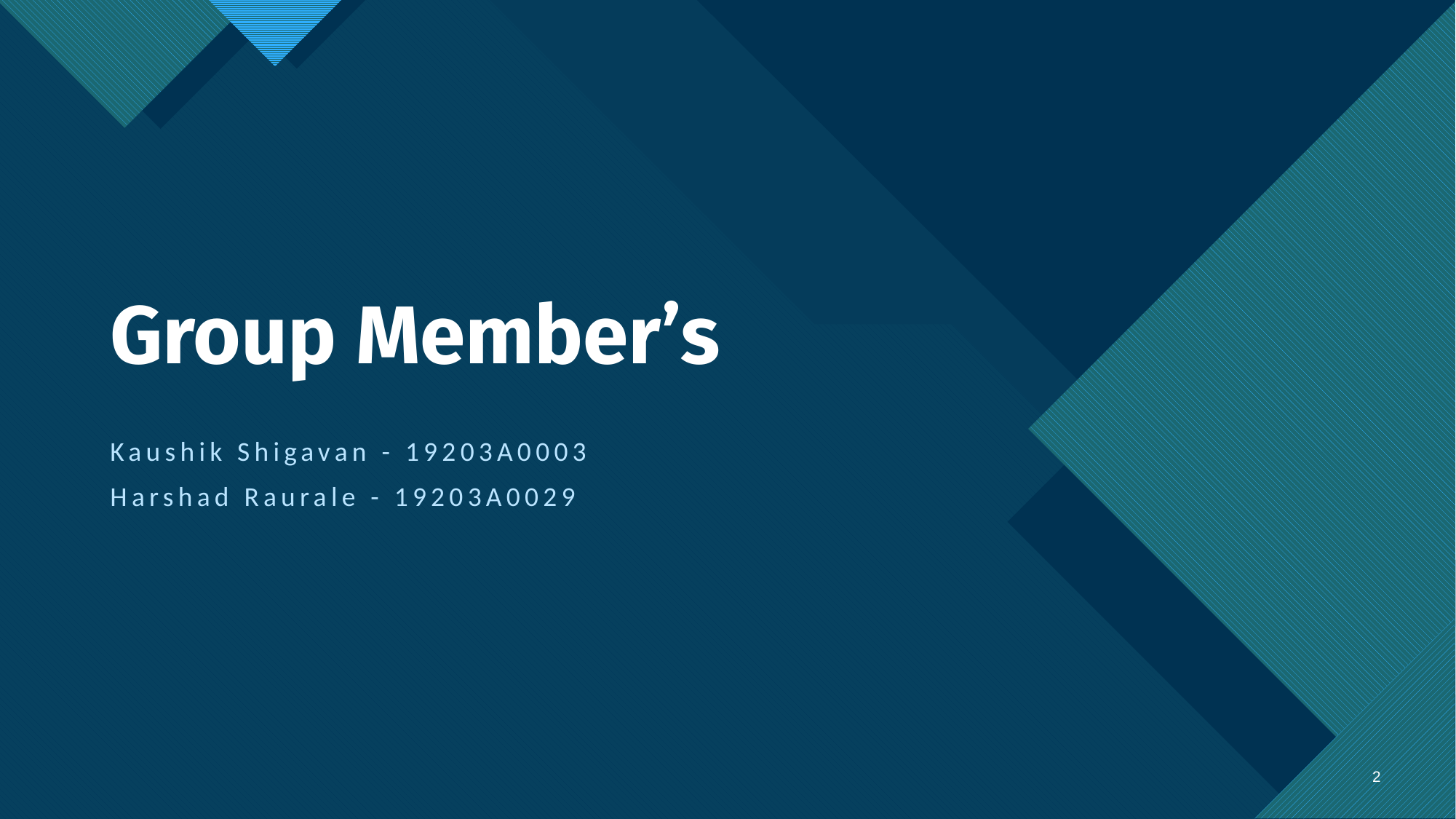

# Group Member’s
Kaushik Shigavan - 19203A0003
Harshad Raurale - 19203A0029
2